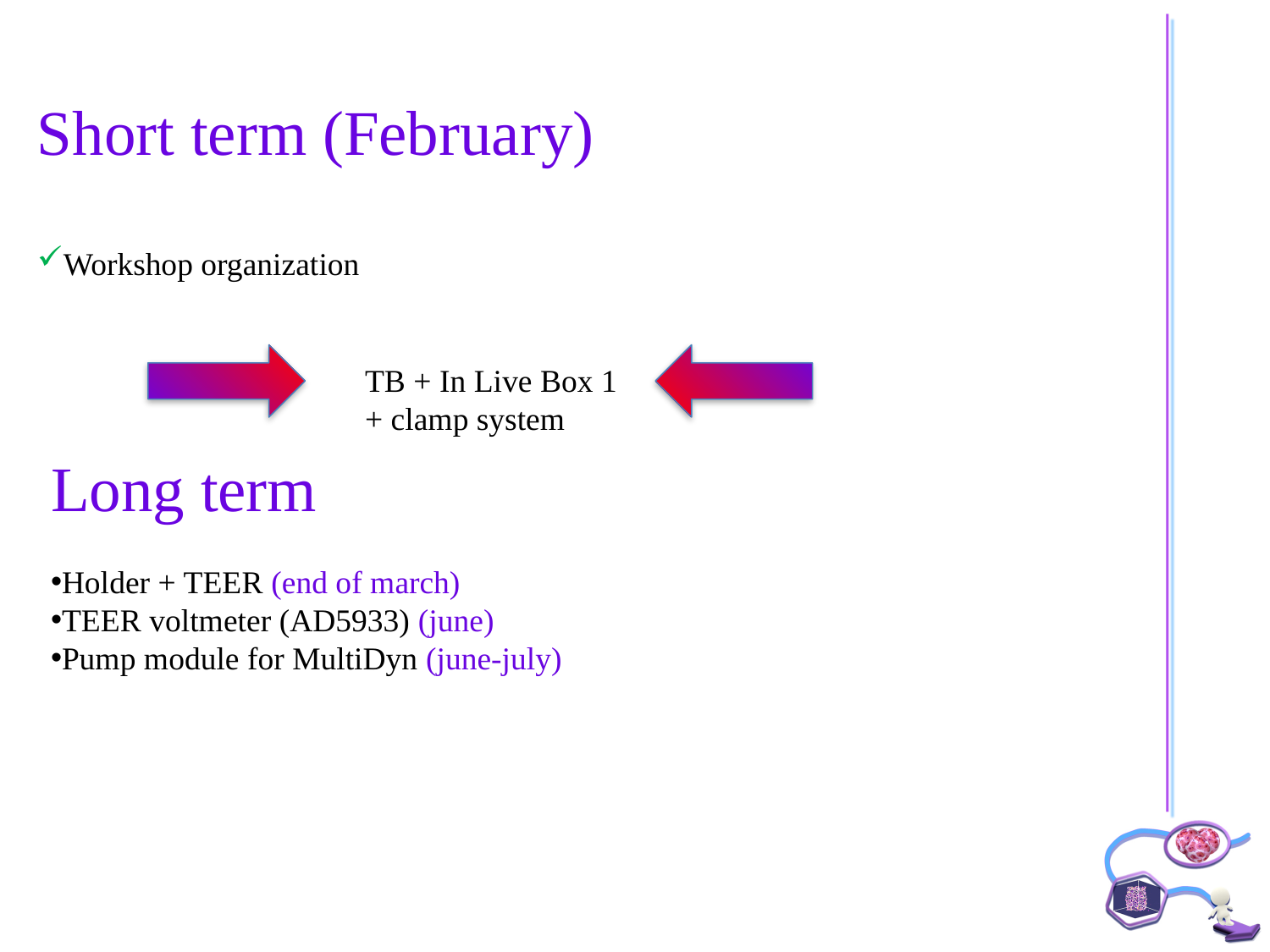

Short term (February)

Workshop organization

TB + In Live Box 1
+ clamp system
Long term

Holder + TEER (end of march)
TEER voltmeter (AD5933) (june)
Pump module for MultiDyn (june-july)